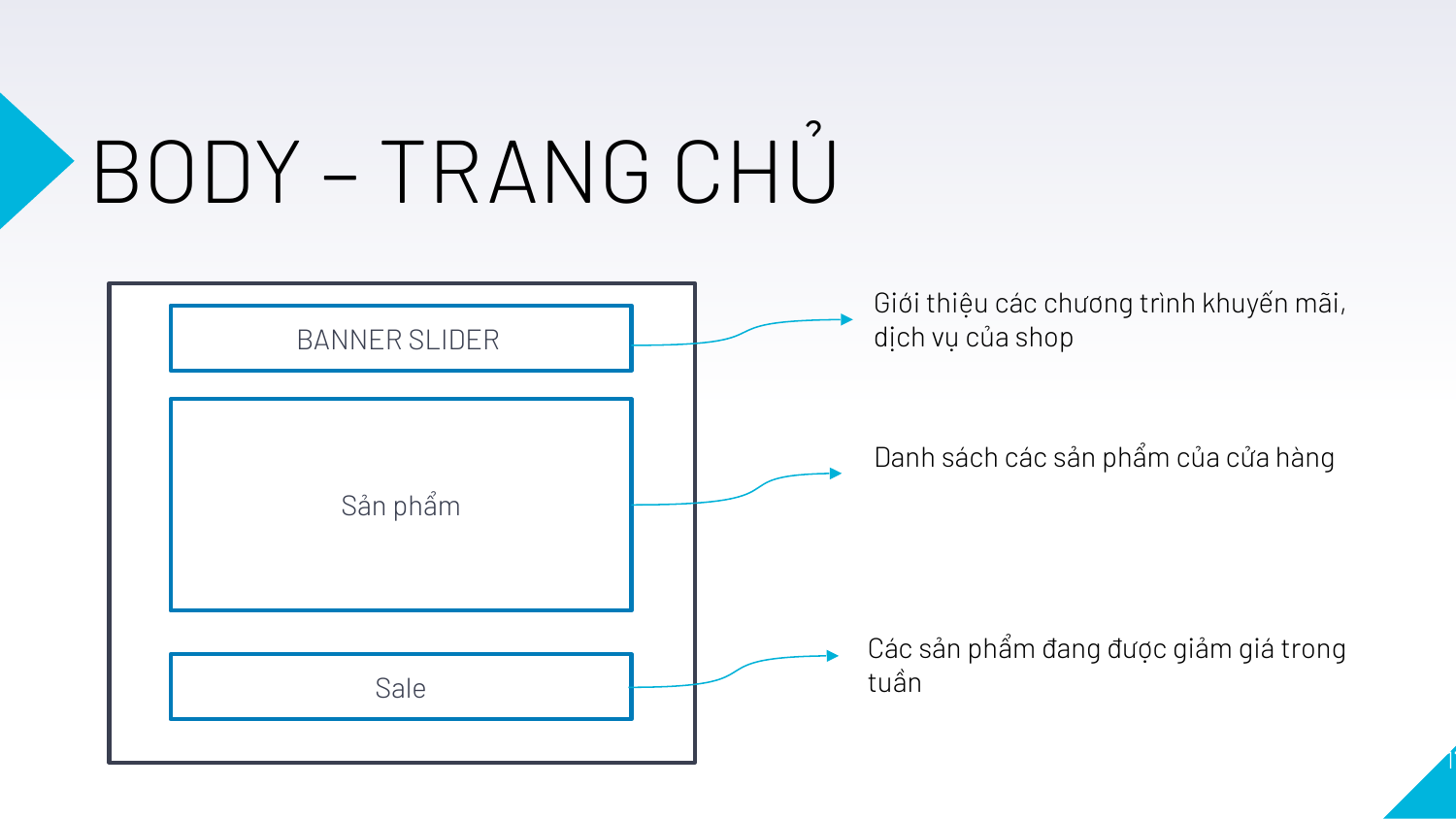

BODY – TRANG CHỦ

Giới thiệu các chương trình khuyến mãi,
dịch vụ của shop

BANNER SLIDER
Sản phẩm
Danh sách các sản phẩm của cửa hàng
Các sản phẩm đang được giảm giá trong tuần
Sale
17